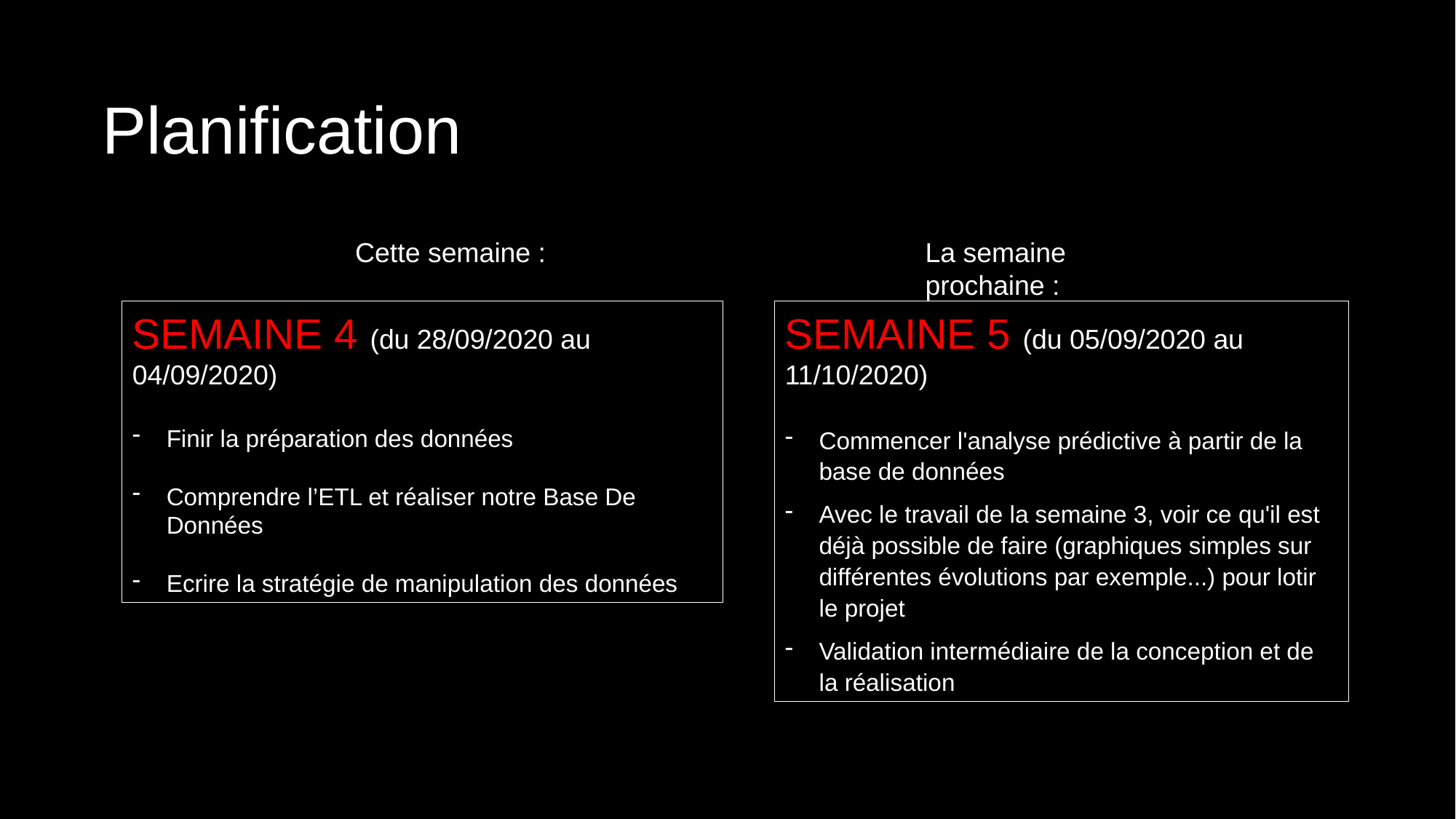

# Planification
Cette semaine :
La semaine prochaine :
SEMAINE 4 (du 28/09/2020 au 04/09/2020)

Finir la préparation des données

Comprendre l’ETL et réaliser notre Base De Données

Ecrire la stratégie de manipulation des données
SEMAINE 5 (du 05/09/2020 au 11/10/2020)

Commencer l'analyse prédictive à partir de la base de données
Avec le travail de la semaine 3, voir ce qu'il est déjà possible de faire (graphiques simples sur différentes évolutions par exemple...) pour lotir le projet
Validation intermédiaire de la conception et de la réalisation